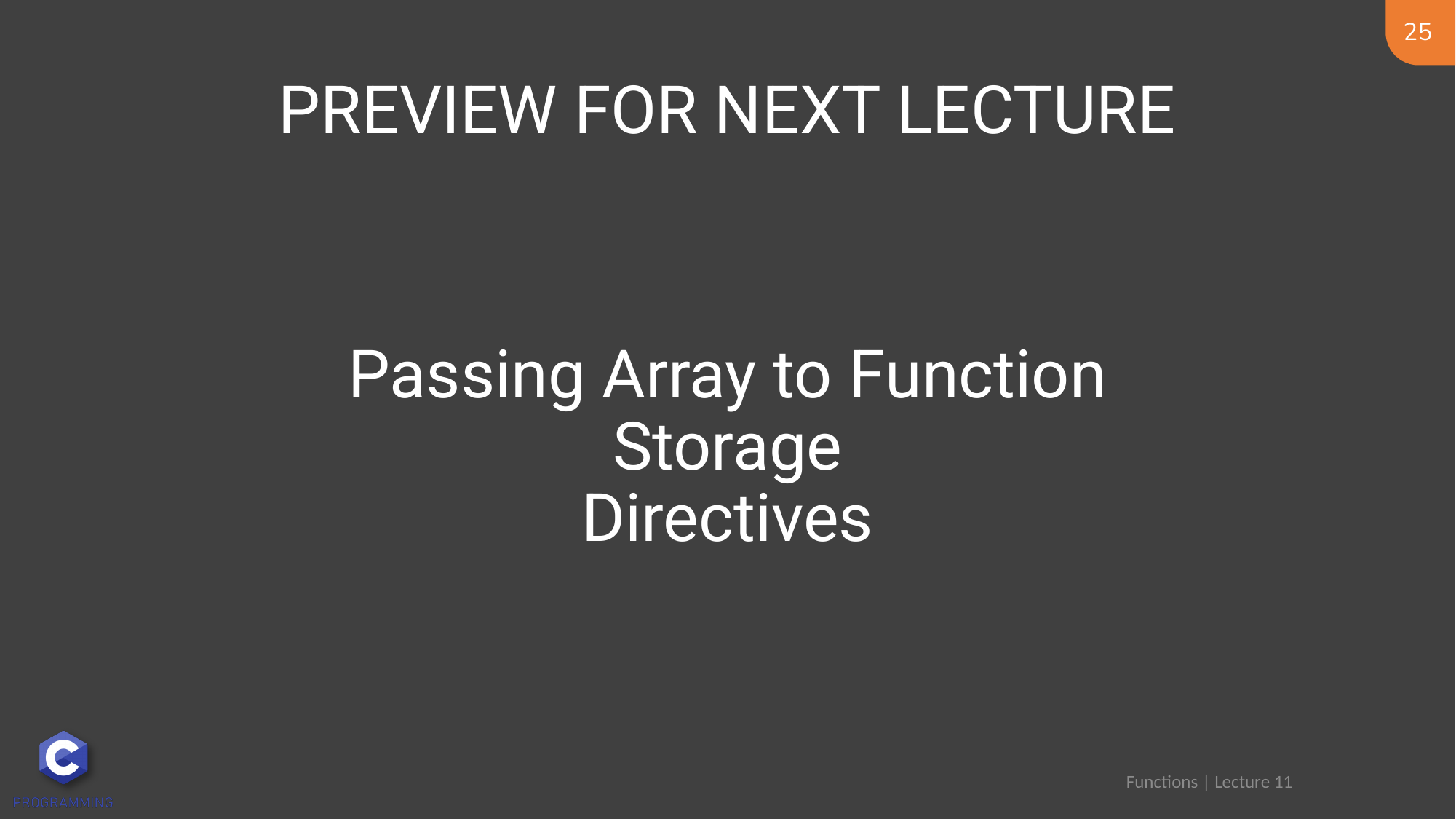

25
# Passing Array to Function Storage Directives
Functions | Lecture 11